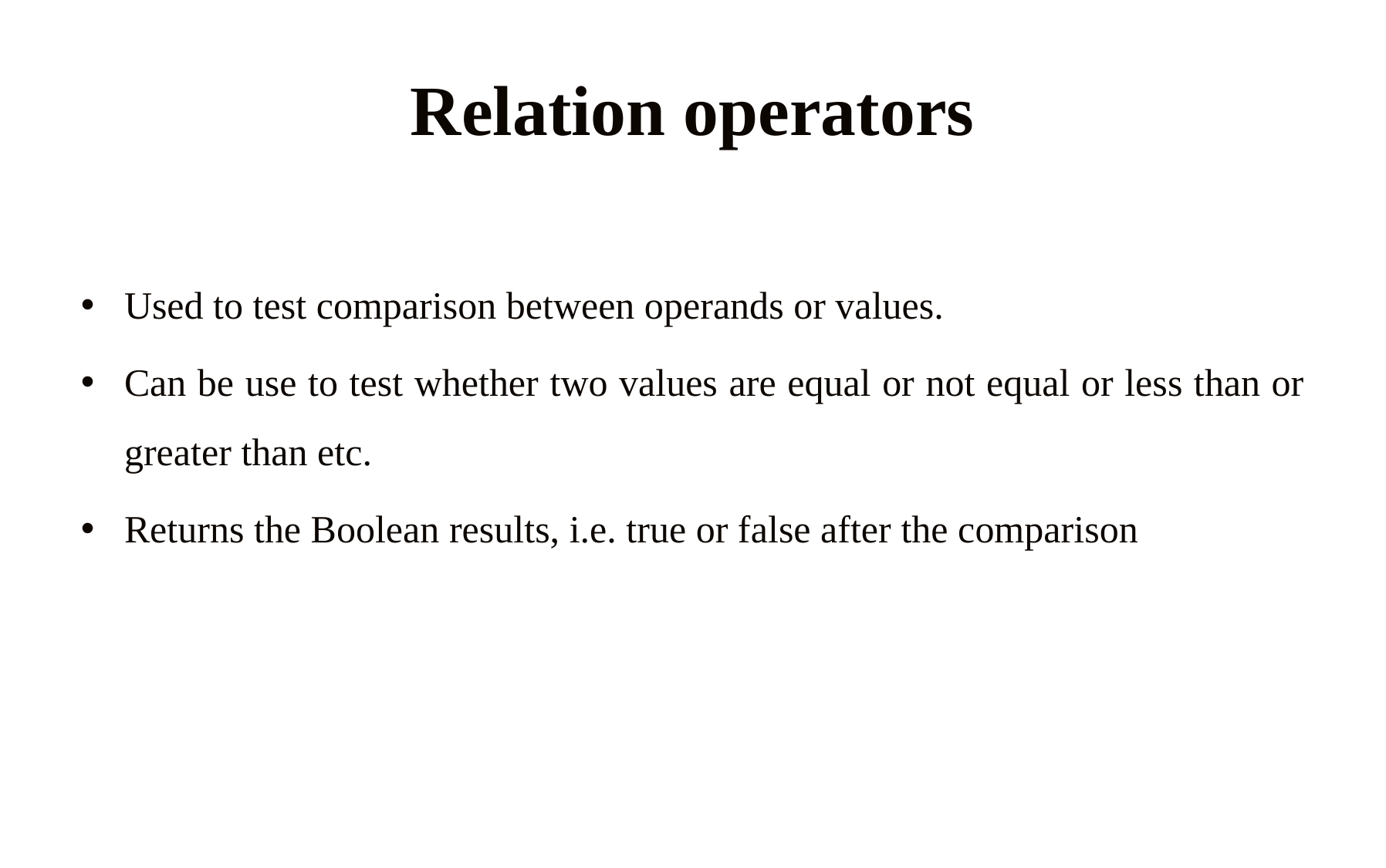

# Relation operators
Used to test comparison between operands or values.
Can be use to test whether two values are equal or not equal or less than or greater than etc.
Returns the Boolean results, i.e. true or false after the comparison